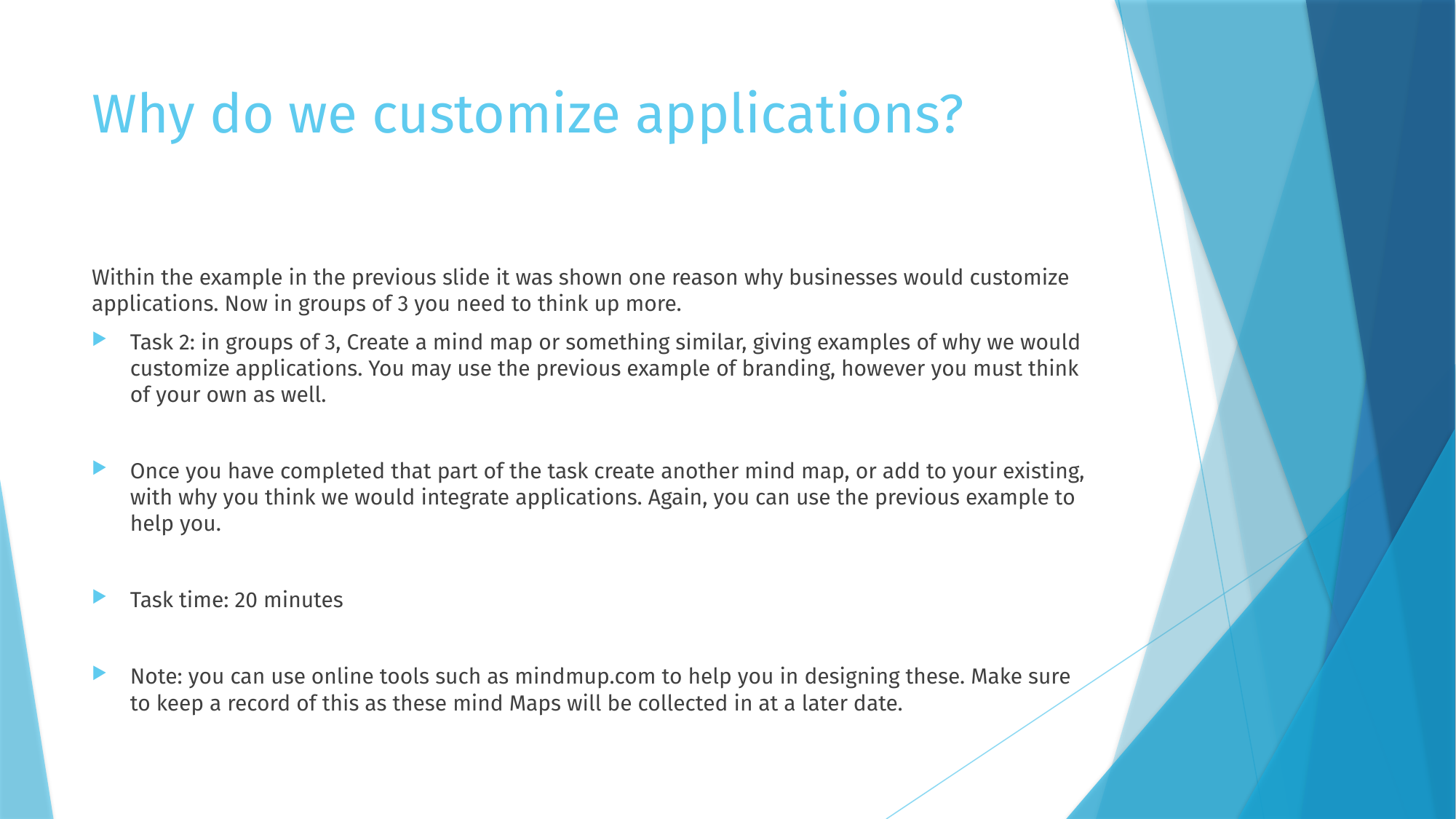

# Why do we customize applications?
Within the example in the previous slide it was shown one reason why businesses would customize applications. Now in groups of 3 you need to think up more.
Task 2: in groups of 3, Create a mind map or something similar, giving examples of why we would customize applications. You may use the previous example of branding, however you must think of your own as well.

Once you have completed that part of the task create another mind map, or add to your existing, with why you think we would integrate applications. Again, you can use the previous example to help you.

Task time: 20 minutes

Note: you can use online tools such as mindmup.com to help you in designing these. Make sure to keep a record of this as these mind Maps will be collected in at a later date.